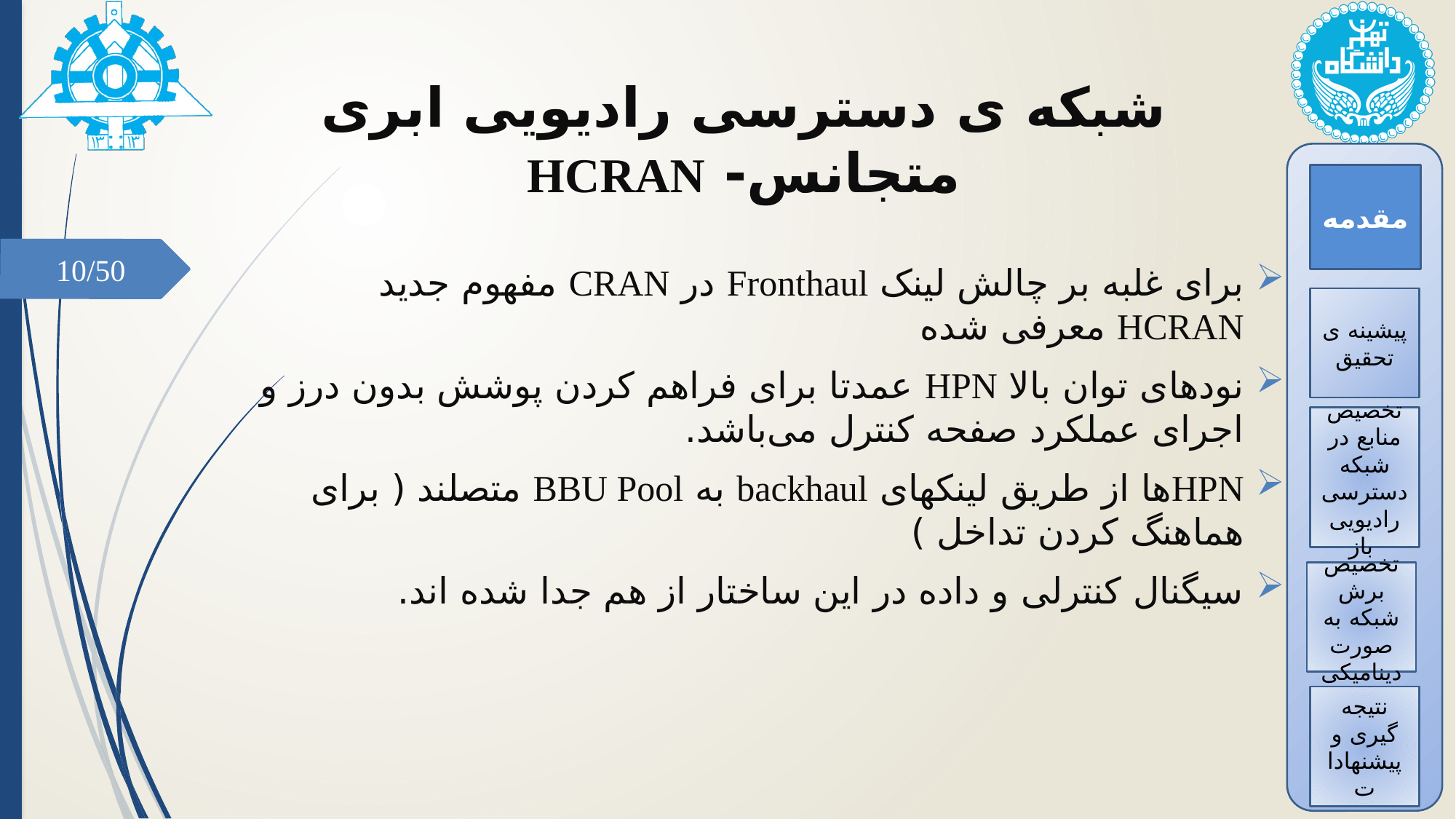

# شبکه ی دسترسی رادیویی ابری متجانس- HCRAN

مقدمه
10/50
برای غلبه بر چالش لینک Fronthaul در CRAN مفهوم جدید HCRAN معرفی شده
نودهای توان بالا HPN عمدتا برای فراهم کردن پوشش بدون درز و اجرای عملکرد صفحه کنترل می‌باشد.
HPNها از طریق لینکهای backhaul به BBU Pool متصلند ( برای هماهنگ کردن تداخل )
سیگنال کنترلی و داده در این ساختار از هم جدا شده اند.
پیشینه ی تحقیق
تخصیص منابع در شبکه دسترسی رادیویی باز
تخصیص برش شبکه به صورت دینامیکی
نتیجه گیری و پیشنهادات